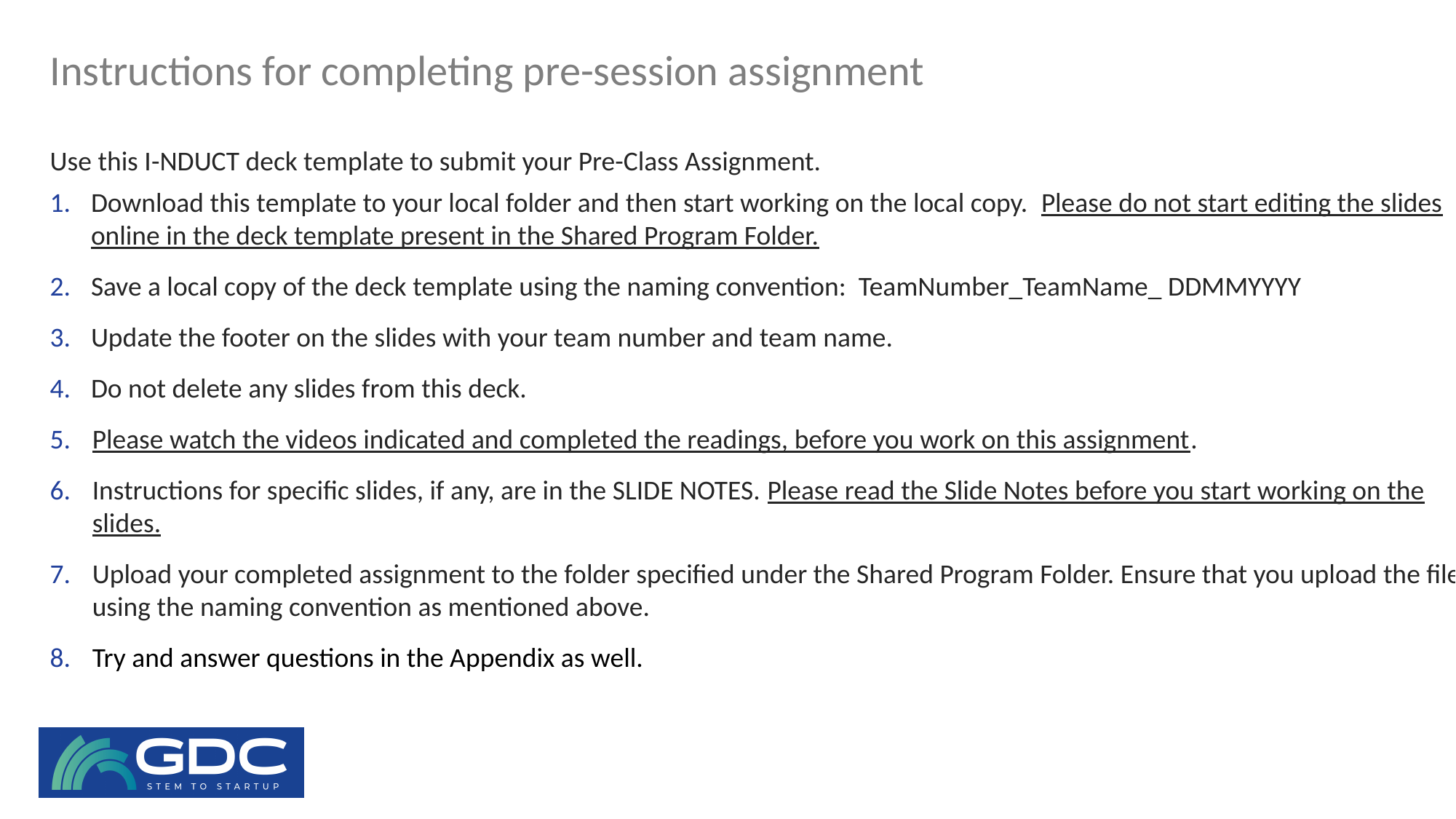

# Instructions for completing pre-session assignment
Use this I-NDUCT deck template to submit your Pre-Class Assignment.
Download this template to your local folder and then start working on the local copy.  Please do not start editing the slides online in the deck template present in the Shared Program Folder.
Save a local copy of the deck template using the naming convention:  TeamNumber_TeamName_ DDMMYYYY
Update the footer on the slides with your team number and team name.
Do not delete any slides from this deck.
Please watch the videos indicated and completed the readings, before you work on this assignment.
Instructions for specific slides, if any, are in the SLIDE NOTES. Please read the Slide Notes before you start working on the slides.
Upload your completed assignment to the folder specified under the Shared Program Folder. Ensure that you upload the file using the naming convention as mentioned above.
Try and answer questions in the Appendix as well.